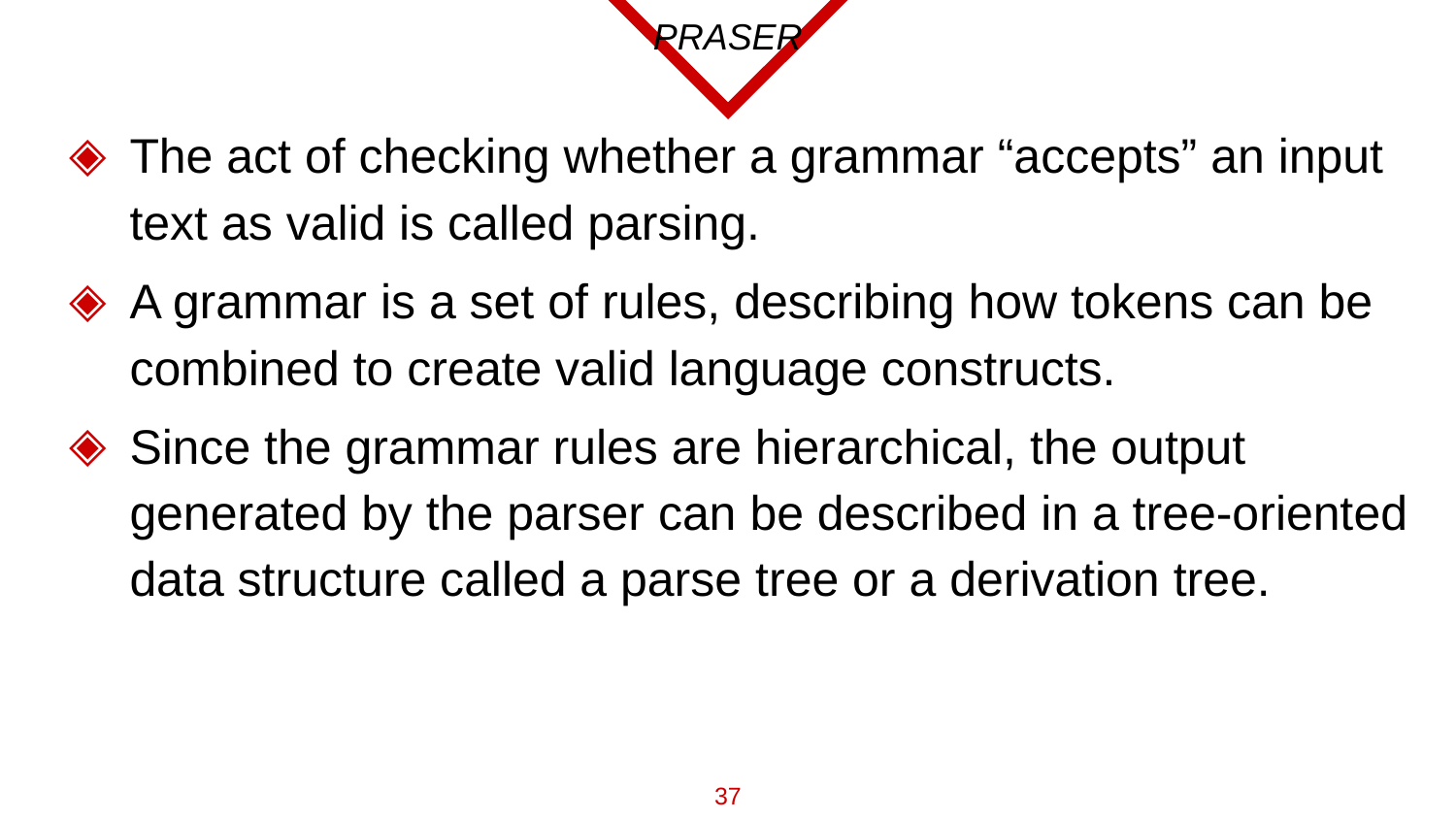

# PRASER
The act of checking whether a grammar “accepts” an input text as valid is called parsing.
A grammar is a set of rules, describing how tokens can be combined to create valid language constructs.
Since the grammar rules are hierarchical, the output generated by the parser can be described in a tree-oriented data structure called a parse tree or a derivation tree.

37